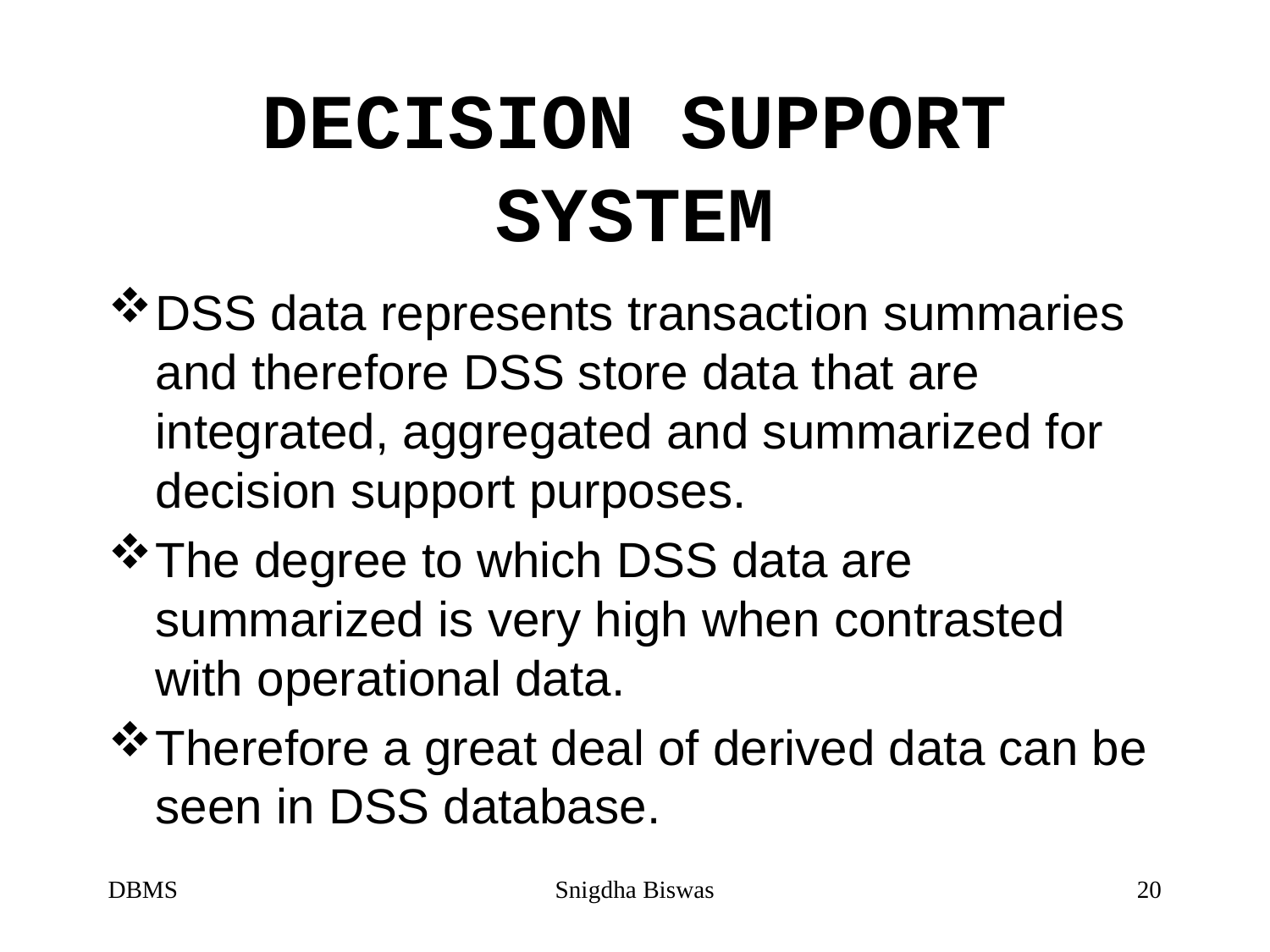

# DECISION SUPPORT SYSTEM
DSS data represents transaction summaries and therefore DSS store data that are integrated, aggregated and summarized for decision support purposes.
The degree to which DSS data are summarized is very high when contrasted with operational data.
Therefore a great deal of derived data can be seen in DSS database.
DBMS
Snigdha Biswas
20